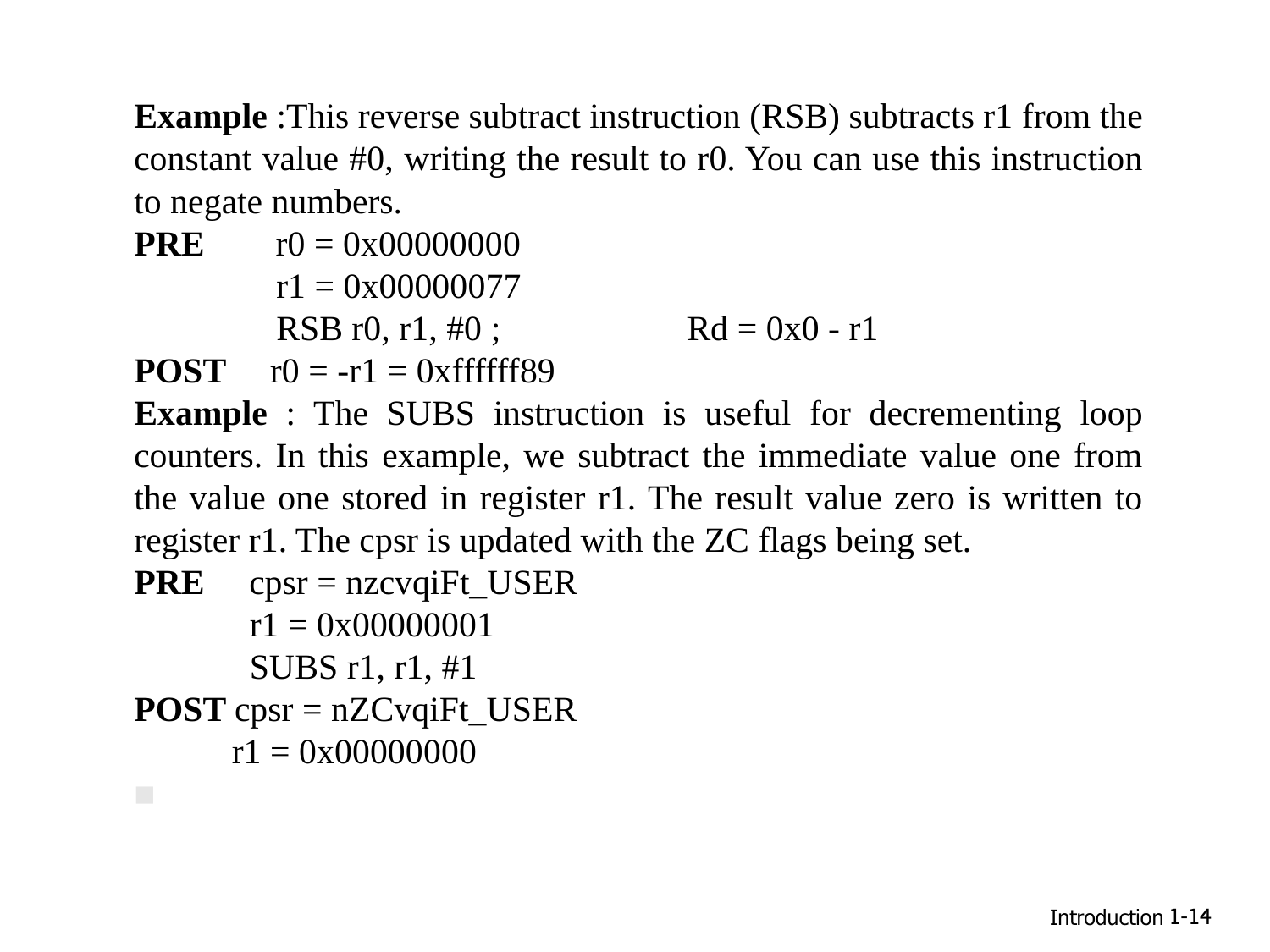

Example :This reverse subtract instruction (RSB) subtracts r1 from the constant value #0, writing the result to r0. You can use this instruction to negate numbers.
PRE        r0 = 0x00000000
                r1 = 0x00000077
                RSB r0, r1, #0 ;                     Rd = 0x0 - r1
POST     r0 = -r1 = 0xffffff89
Example : The SUBS instruction is useful for decrementing loop counters. In this example, we subtract the immediate value one from the value one stored in register r1. The result value zero is written to register r1. The cpsr is updated with the ZC flags being set.
PRE     cpsr = nzcvqiFt_USER
             r1 = 0x00000001
             SUBS r1, r1, #1
POST cpsr = nZCvqiFt_USER
           r1 = 0x00000000
■
1-14
Introduction